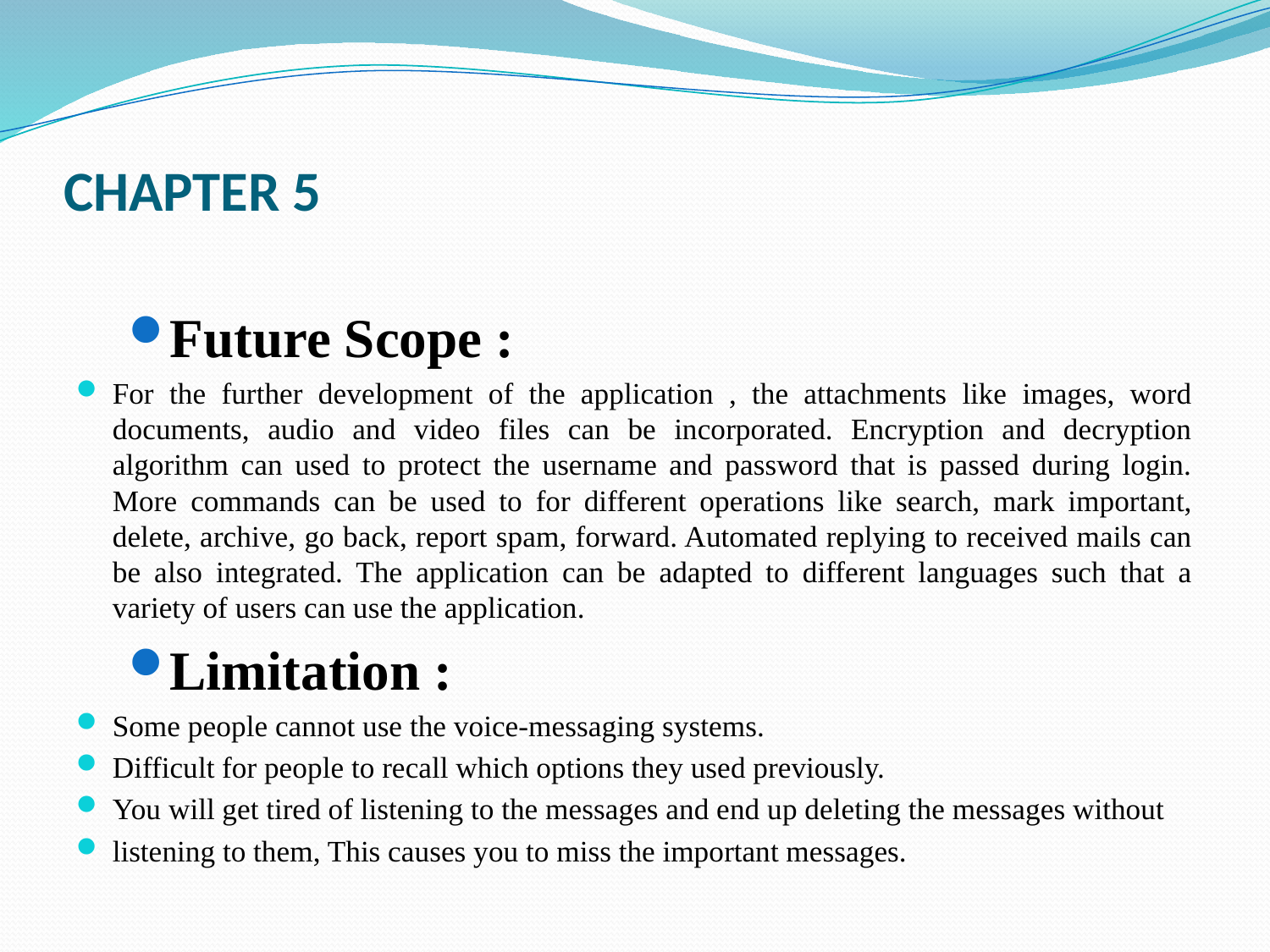

# CHAPTER 5

Future Scope :
For the further development of the application , the attachments like images, word documents, audio and video files can be incorporated. Encryption and decryption algorithm can used to protect the username and password that is passed during login. More commands can be used to for different operations like search, mark important, delete, archive, go back, report spam, forward. Automated replying to received mails can be also integrated. The application can be adapted to different languages such that a variety of users can use the application.
Limitation :
Some people cannot use the voice-messaging systems.
Difficult for people to recall which options they used previously.
You will get tired of listening to the messages and end up deleting the messages without
listening to them, This causes you to miss the important messages.